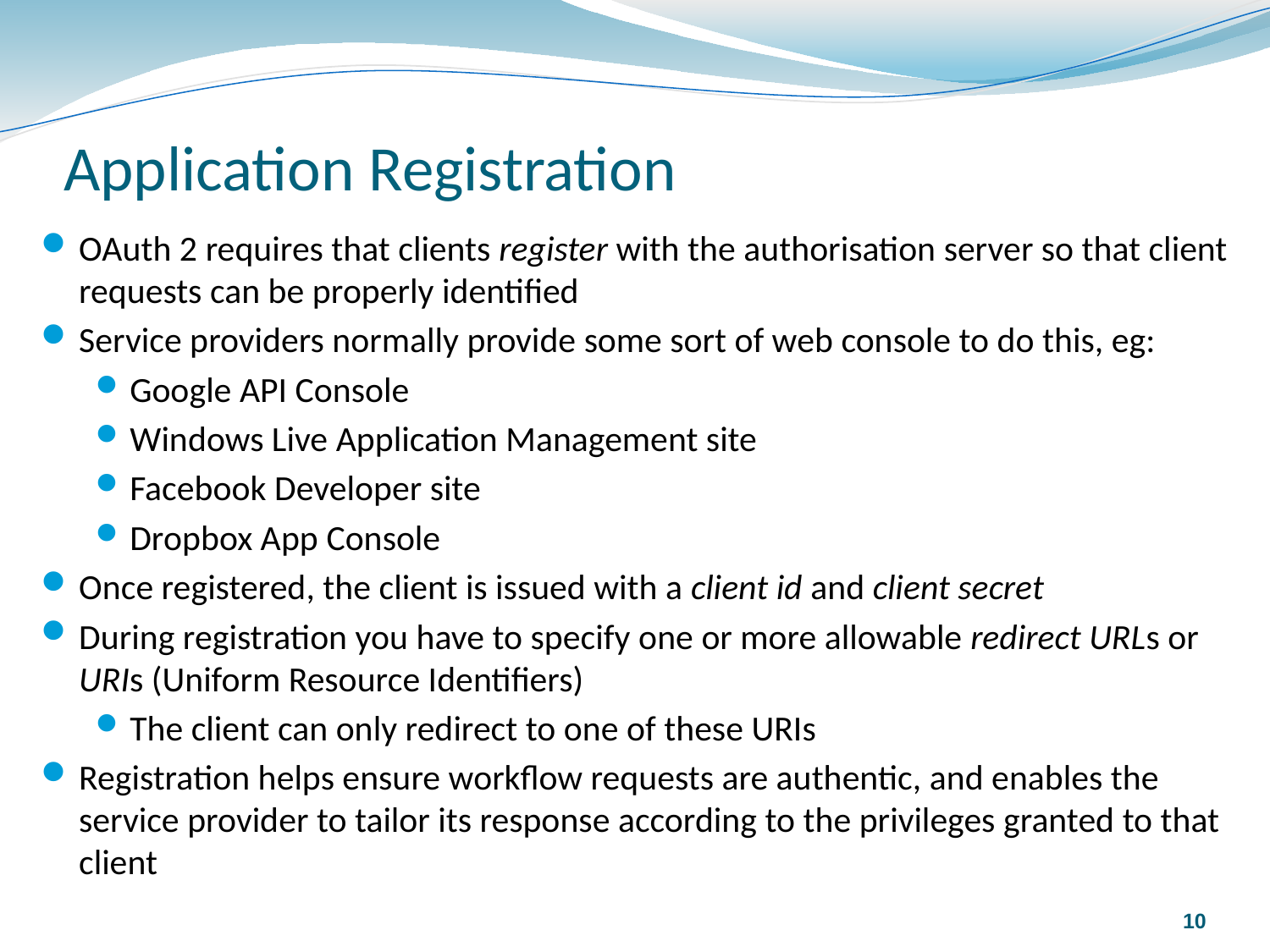

Application Registration
OAuth 2 requires that clients register with the authorisation server so that client requests can be properly identified
Service providers normally provide some sort of web console to do this, eg:
Google API Console
Windows Live Application Management site
Facebook Developer site
Dropbox App Console
Once registered, the client is issued with a client id and client secret
During registration you have to specify one or more allowable redirect URLs or URIs (Uniform Resource Identifiers)
The client can only redirect to one of these URIs
Registration helps ensure workflow requests are authentic, and enables the service provider to tailor its response according to the privileges granted to that client
10